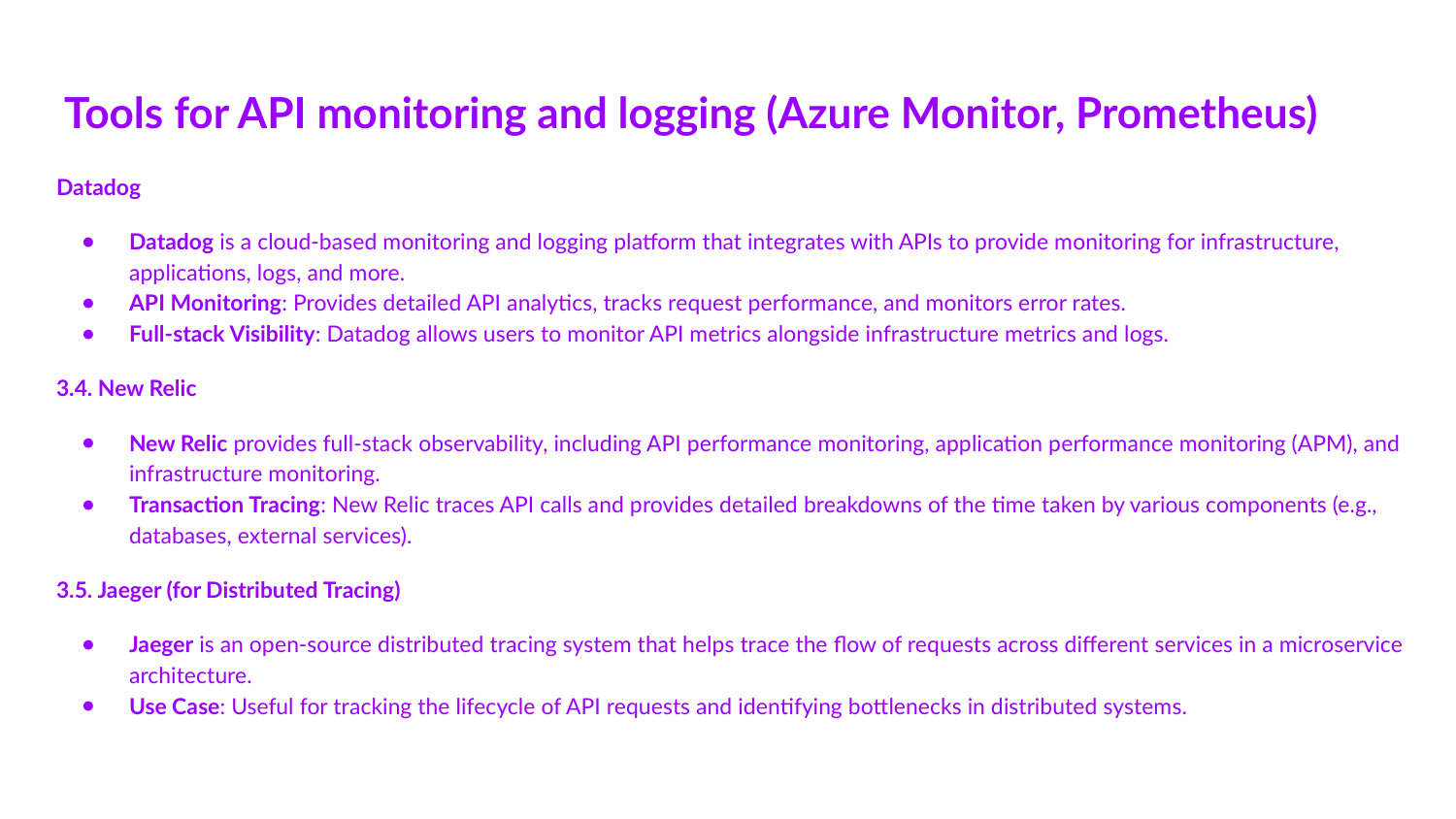

# Tools for API monitoring and logging (Azure Monitor, Prometheus)

Datadog
Datadog is a cloud-based monitoring and logging platform that integrates with APIs to provide monitoring for infrastructure, applications, logs, and more.
API Monitoring: Provides detailed API analytics, tracks request performance, and monitors error rates.
Full-stack Visibility: Datadog allows users to monitor API metrics alongside infrastructure metrics and logs.
3.4. New Relic
New Relic provides full-stack observability, including API performance monitoring, application performance monitoring (APM), and infrastructure monitoring.
Transaction Tracing: New Relic traces API calls and provides detailed breakdowns of the time taken by various components (e.g., databases, external services).
3.5. Jaeger (for Distributed Tracing)
Jaeger is an open-source distributed tracing system that helps trace the flow of requests across different services in a microservice architecture.
Use Case: Useful for tracking the lifecycle of API requests and identifying bottlenecks in distributed systems.